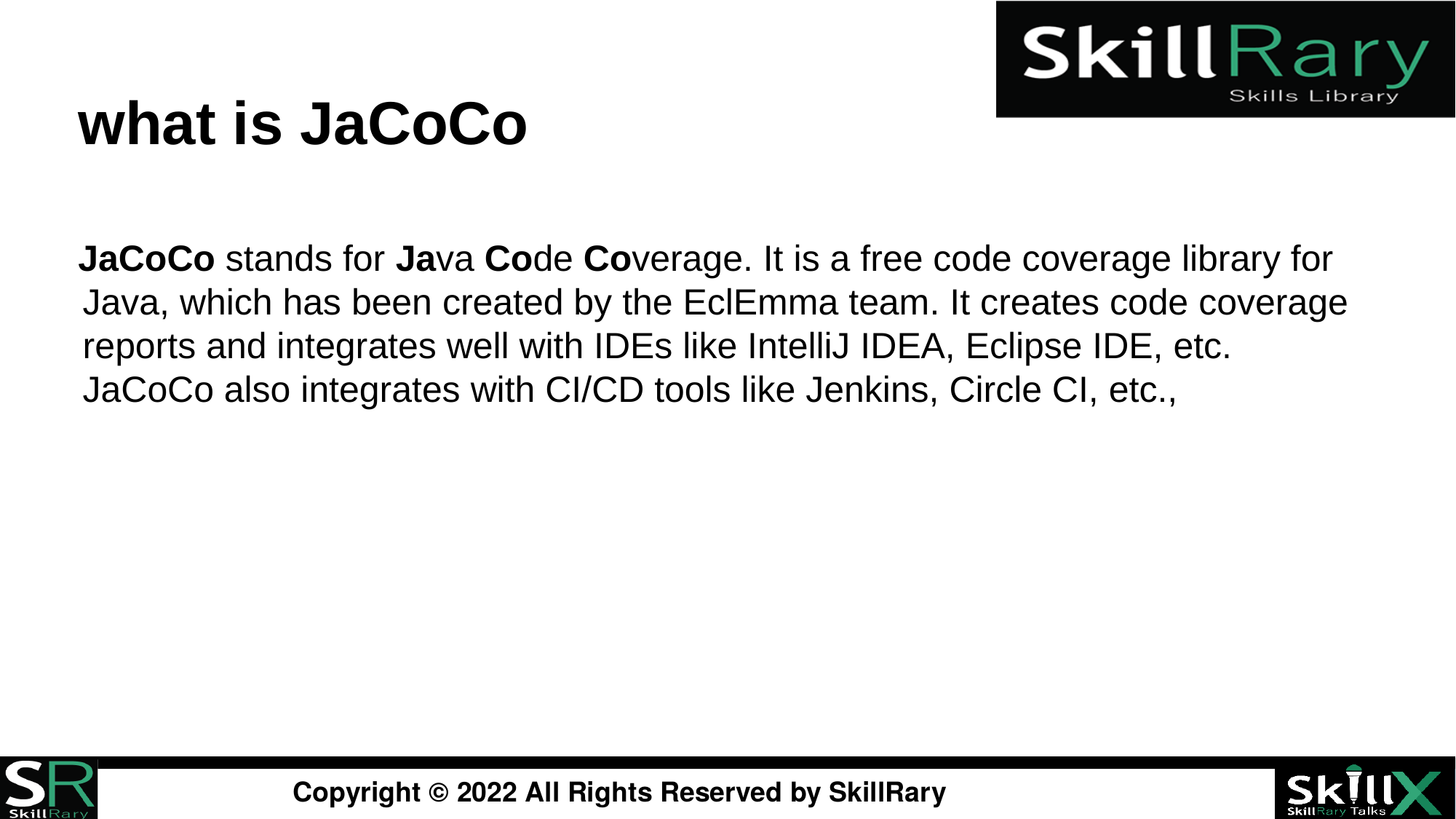

# what is JaCoCo
JaCoCo stands for Java Code Coverage. It is a free code coverage library for Java, which has been created by the EclEmma team. It creates code coverage reports and integrates well with IDEs like IntelliJ IDEA, Eclipse IDE, etc. JaCoCo also integrates with CI/CD tools like Jenkins, Circle CI, etc.,